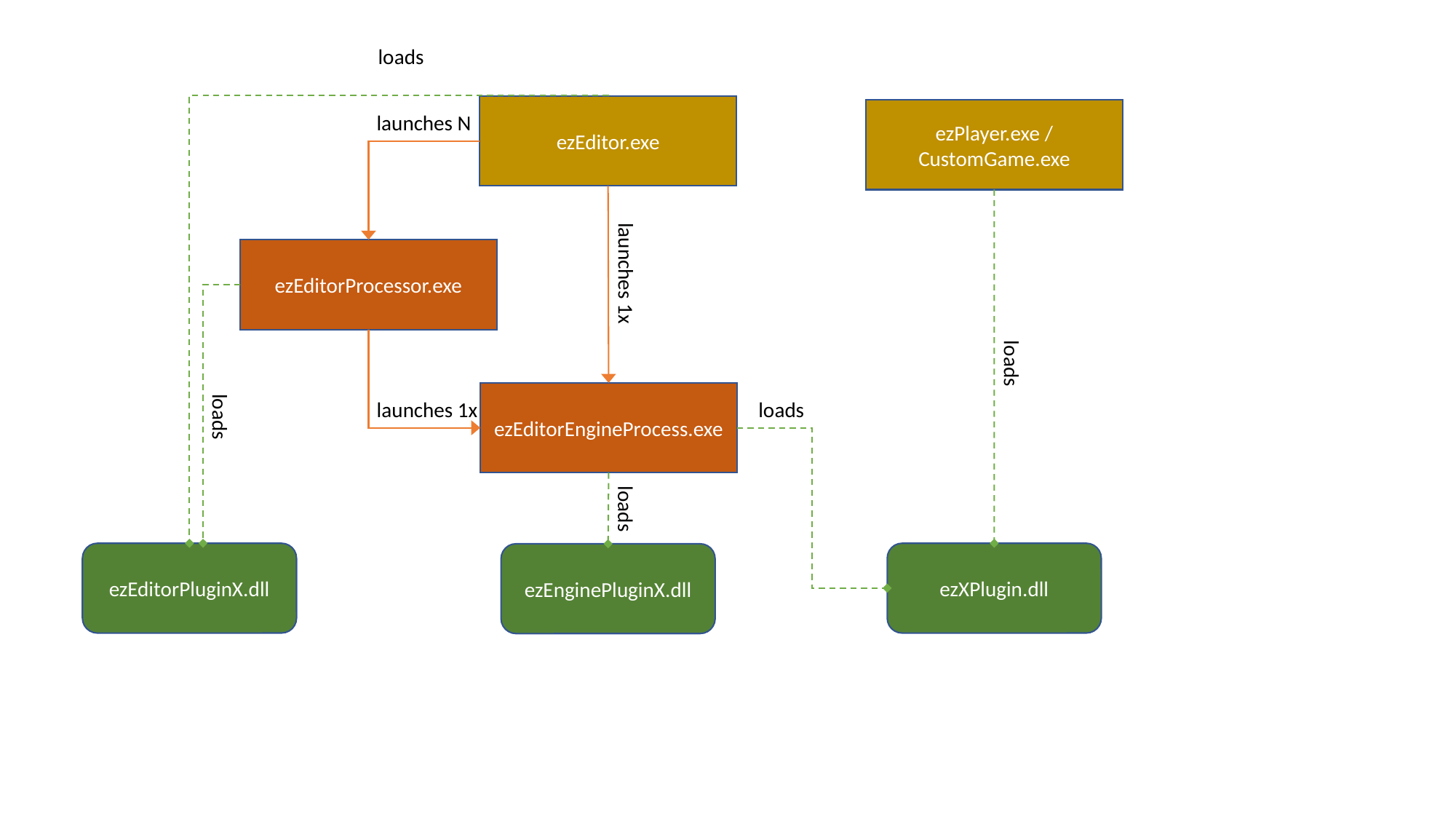

loads
ezEditor.exe
ezPlayer.exe /
CustomGame.exe
launches N
ezEditorProcessor.exe
launches 1x
loads
ezEditorEngineProcess.exe
launches 1x
loads
loads
loads
ezEditorPluginX.dll
ezXPlugin.dll
ezEnginePluginX.dll